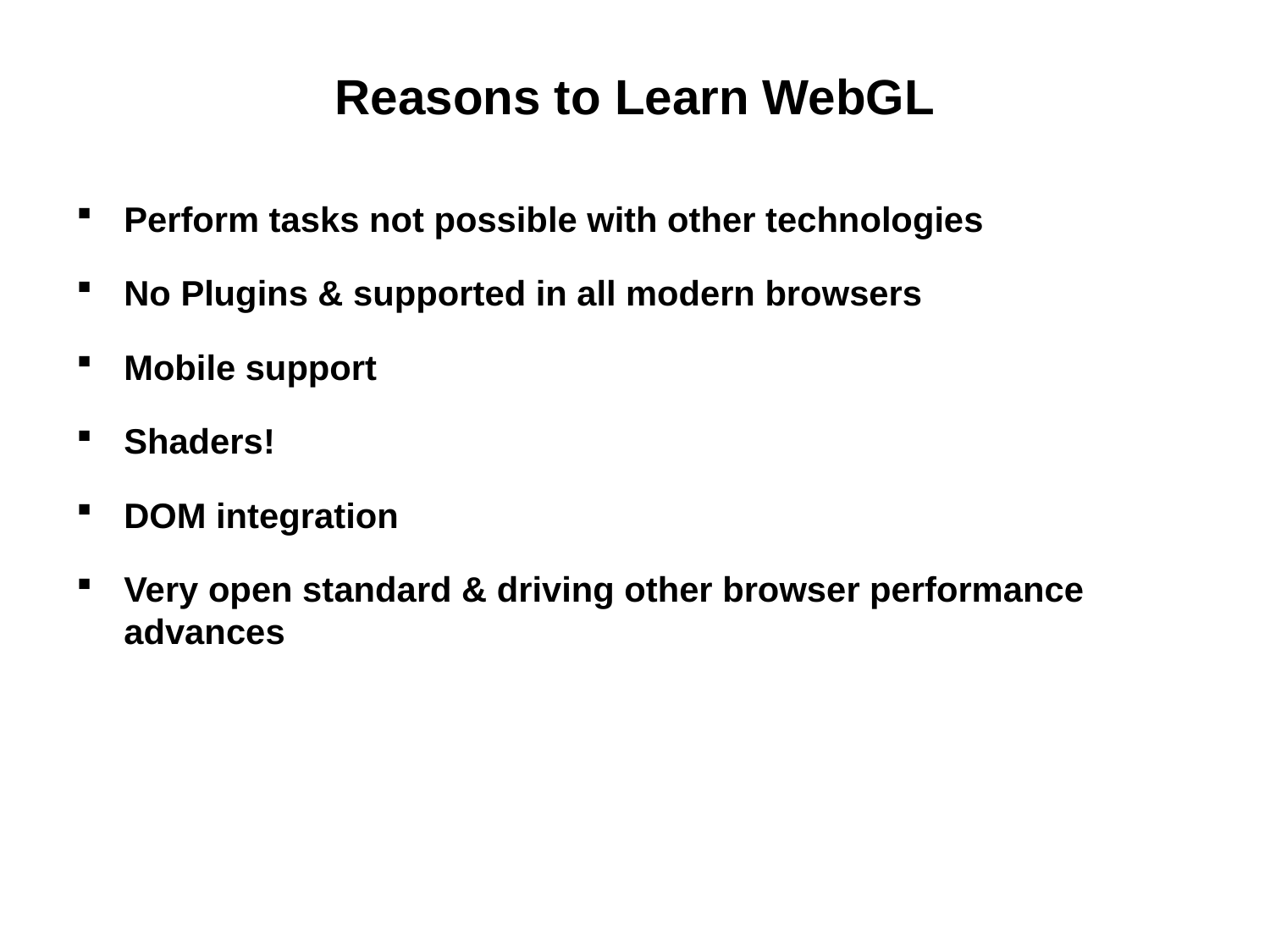

# Reasons to Learn WebGL
Perform tasks not possible with other technologies
No Plugins & supported in all modern browsers
Mobile support
Shaders!
DOM integration
Very open standard & driving other browser performance advances